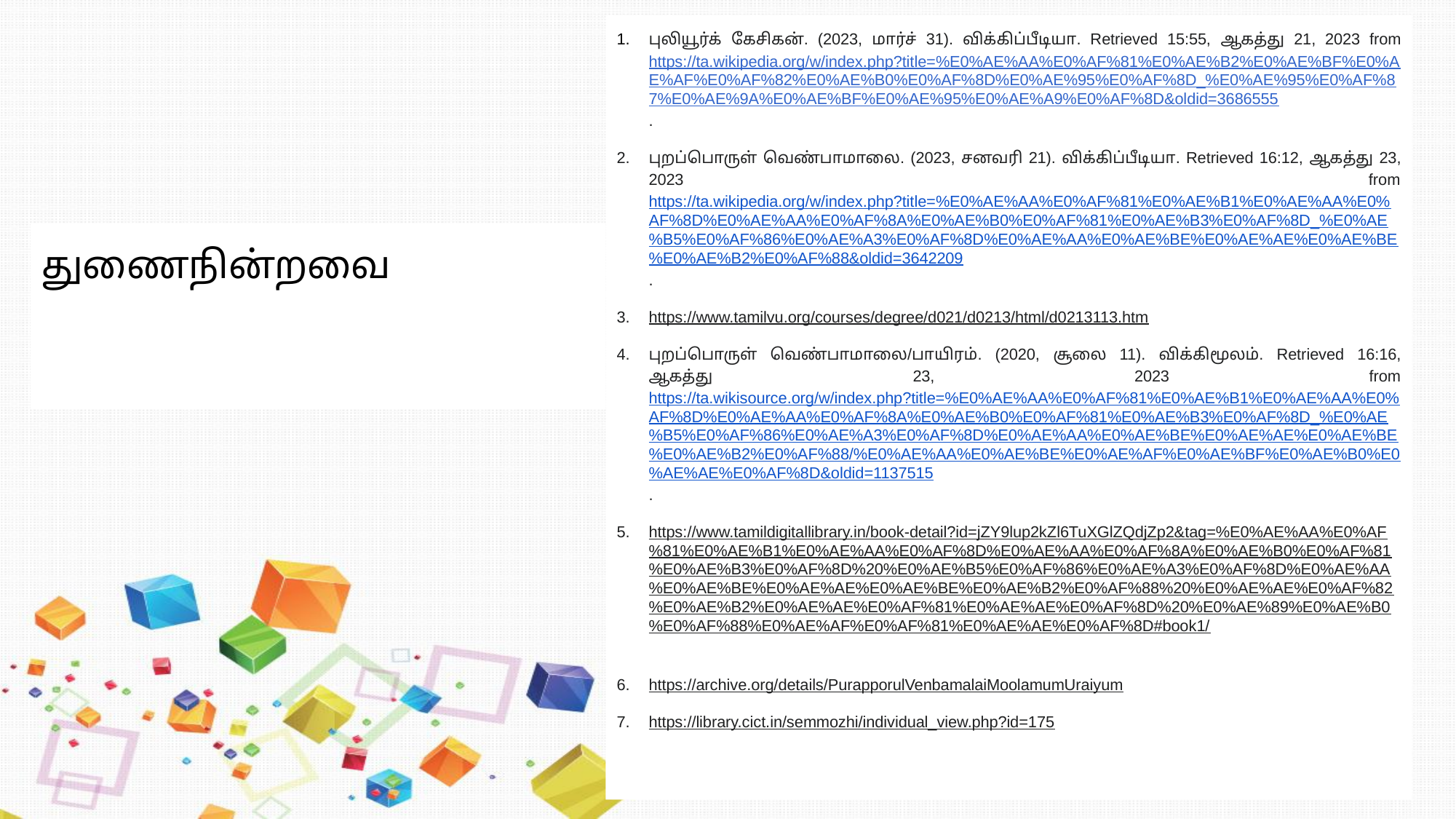

புலியூர்க் கேசிகன். (2023, மார்ச் 31). விக்கிப்பீடியா. Retrieved 15:55, ஆகத்து 21, 2023 from https://ta.wikipedia.org/w/index.php?title=%E0%AE%AA%E0%AF%81%E0%AE%B2%E0%AE%BF%E0%AE%AF%E0%AF%82%E0%AE%B0%E0%AF%8D%E0%AE%95%E0%AF%8D_%E0%AE%95%E0%AF%87%E0%AE%9A%E0%AE%BF%E0%AE%95%E0%AE%A9%E0%AF%8D&oldid=3686555.
புறப்பொருள் வெண்பாமாலை. (2023, சனவரி 21). விக்கிப்பீடியா. Retrieved 16:12, ஆகத்து 23, 2023 from https://ta.wikipedia.org/w/index.php?title=%E0%AE%AA%E0%AF%81%E0%AE%B1%E0%AE%AA%E0%AF%8D%E0%AE%AA%E0%AF%8A%E0%AE%B0%E0%AF%81%E0%AE%B3%E0%AF%8D_%E0%AE%B5%E0%AF%86%E0%AE%A3%E0%AF%8D%E0%AE%AA%E0%AE%BE%E0%AE%AE%E0%AE%BE%E0%AE%B2%E0%AF%88&oldid=3642209.
https://www.tamilvu.org/courses/degree/d021/d0213/html/d0213113.htm
புறப்பொருள் வெண்பாமாலை/பாயிரம். (2020, சூலை 11). விக்கிமூலம். Retrieved 16:16, ஆகத்து 23, 2023 from https://ta.wikisource.org/w/index.php?title=%E0%AE%AA%E0%AF%81%E0%AE%B1%E0%AE%AA%E0%AF%8D%E0%AE%AA%E0%AF%8A%E0%AE%B0%E0%AF%81%E0%AE%B3%E0%AF%8D_%E0%AE%B5%E0%AF%86%E0%AE%A3%E0%AF%8D%E0%AE%AA%E0%AE%BE%E0%AE%AE%E0%AE%BE%E0%AE%B2%E0%AF%88/%E0%AE%AA%E0%AE%BE%E0%AE%AF%E0%AE%BF%E0%AE%B0%E0%AE%AE%E0%AF%8D&oldid=1137515.
https://www.tamildigitallibrary.in/book-detail?id=jZY9lup2kZl6TuXGlZQdjZp2&tag=%E0%AE%AA%E0%AF%81%E0%AE%B1%E0%AE%AA%E0%AF%8D%E0%AE%AA%E0%AF%8A%E0%AE%B0%E0%AF%81%E0%AE%B3%E0%AF%8D%20%E0%AE%B5%E0%AF%86%E0%AE%A3%E0%AF%8D%E0%AE%AA%E0%AE%BE%E0%AE%AE%E0%AE%BE%E0%AE%B2%E0%AF%88%20%E0%AE%AE%E0%AF%82%E0%AE%B2%E0%AE%AE%E0%AF%81%E0%AE%AE%E0%AF%8D%20%E0%AE%89%E0%AE%B0%E0%AF%88%E0%AE%AF%E0%AF%81%E0%AE%AE%E0%AF%8D#book1/
https://archive.org/details/PurapporulVenbamalaiMoolamumUraiyum
https://library.cict.in/semmozhi/individual_view.php?id=175
துணைநின்றவை